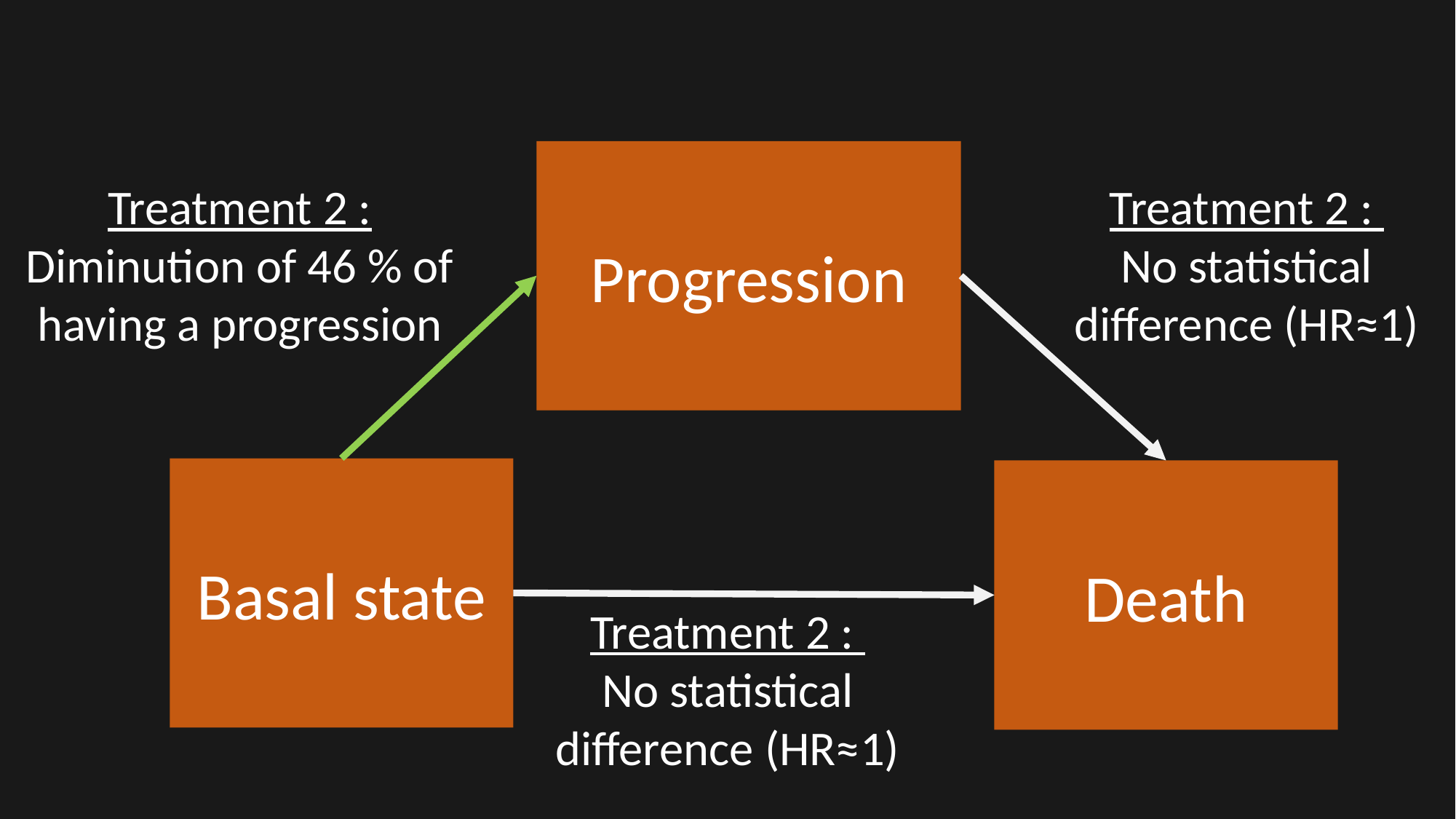

Progression
Basal state
Death
Treatment 2 : Diminution of 46 % of having a progression
Treatment 2 :
No statistical difference (HR≈1)
Treatment 2 :
No statistical difference (HR≈1)